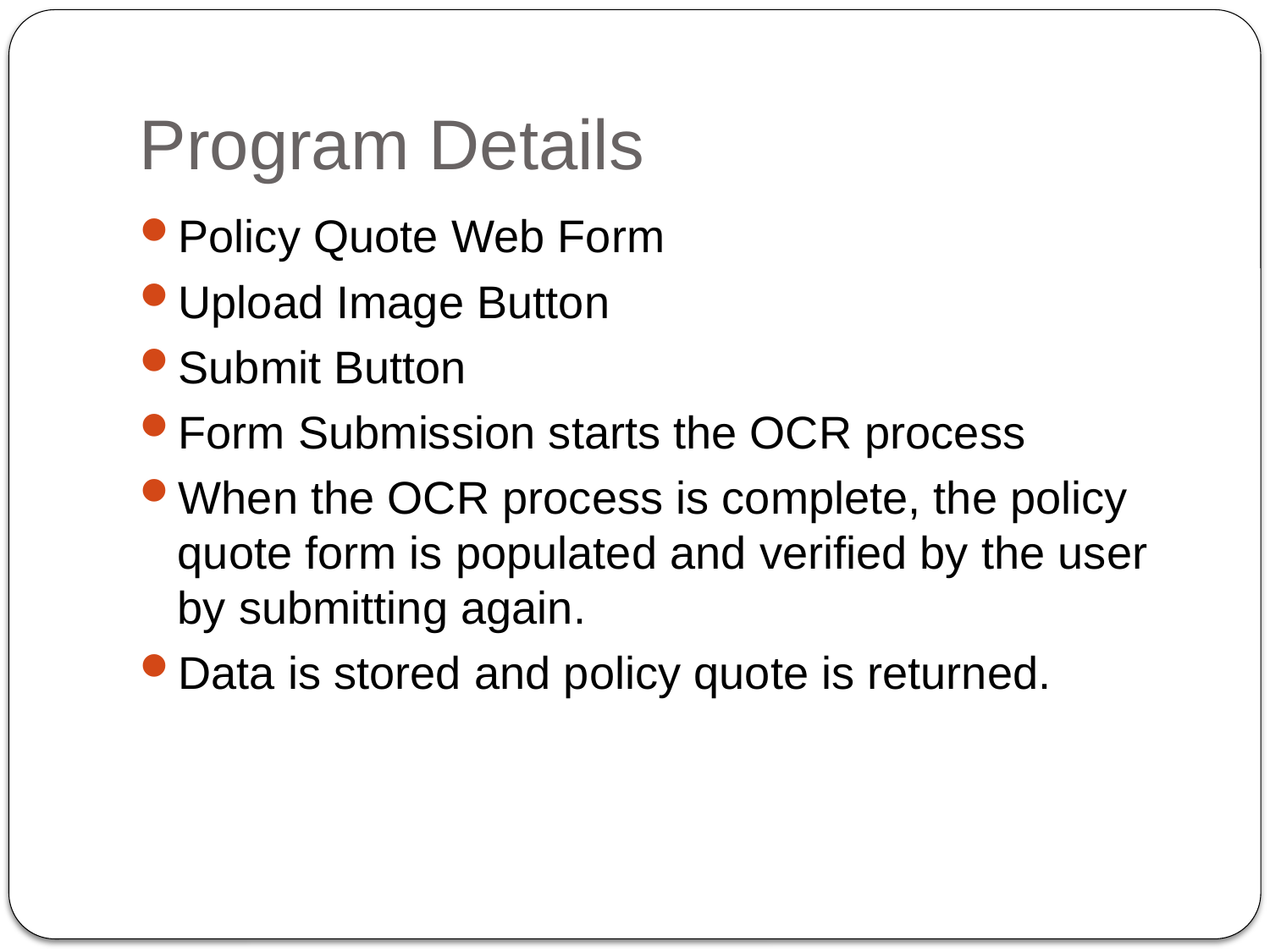

# Program Details
Policy Quote Web Form
Upload Image Button
Submit Button
Form Submission starts the OCR process
When the OCR process is complete, the policy quote form is populated and verified by the user by submitting again.
Data is stored and policy quote is returned.